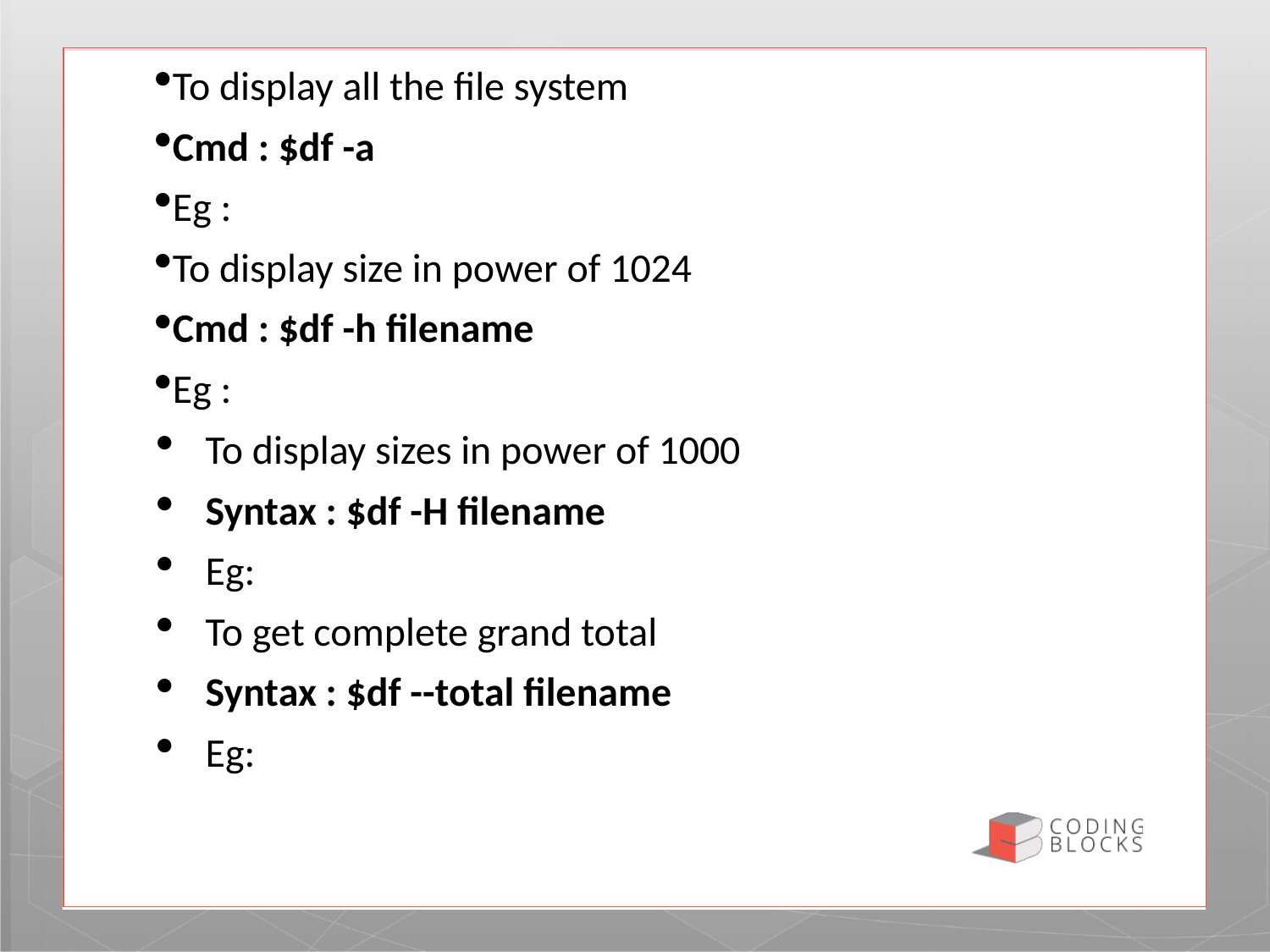

To display all the file system
Cmd : $df -a
Eg :
To display size in power of 1024
Cmd : $df -h filename
Eg :
To display sizes in power of 1000
Syntax : $df -H filename
Eg:
To get complete grand total
Syntax : $df --total filename
Eg: